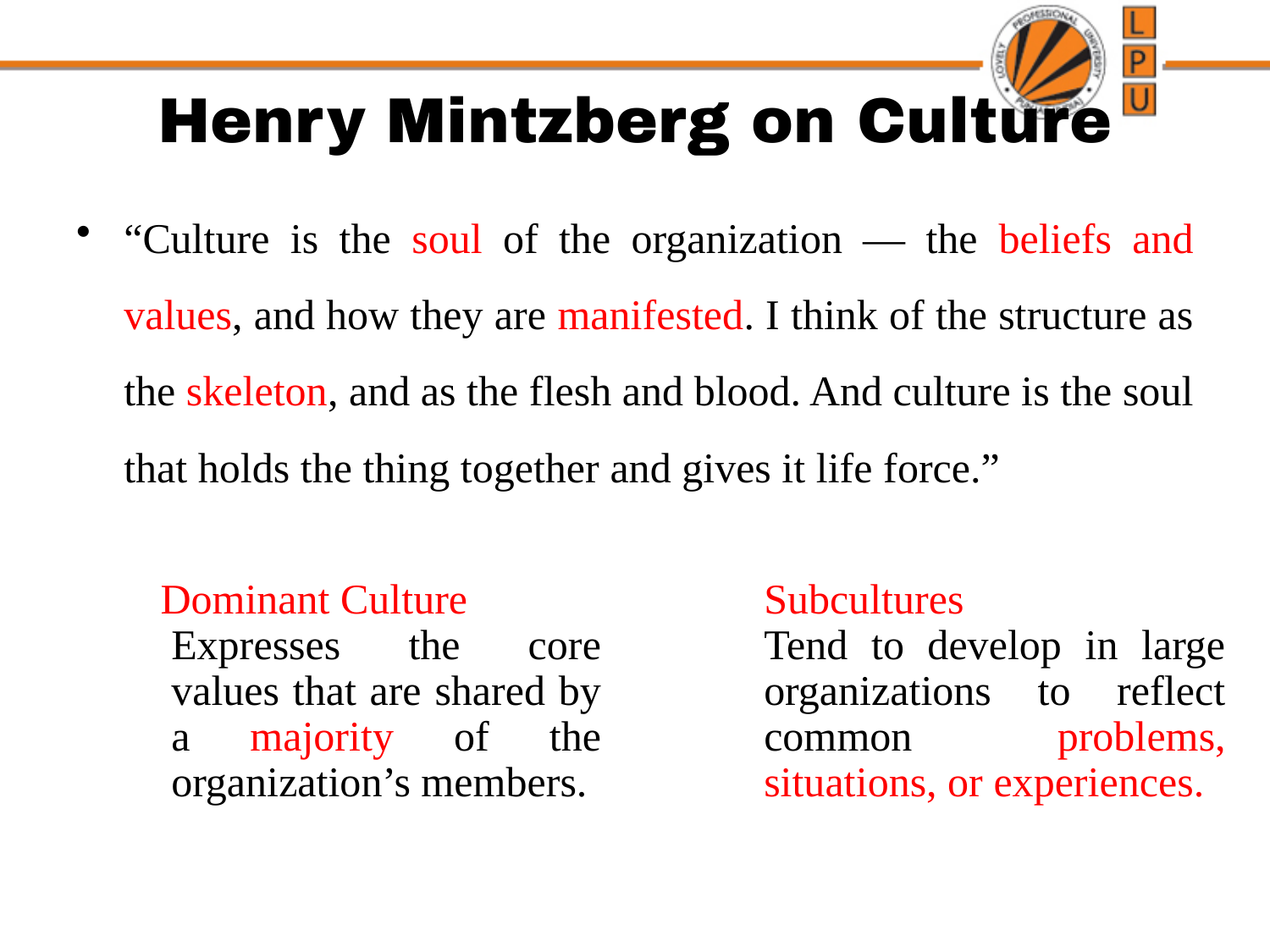

# Henry Mintzberg on Culture
“Culture is the soul of the organization — the beliefs and values, and how they are manifested. I think of the structure as the skeleton, and as the flesh and blood. And culture is the soul that holds the thing together and gives it life force.”
     Dominant Culture
Expresses the core values that are shared by a majority of the organization’s members.

      Subcultures
Tend to develop in large organizations to reflect common problems, situations, or experiences.